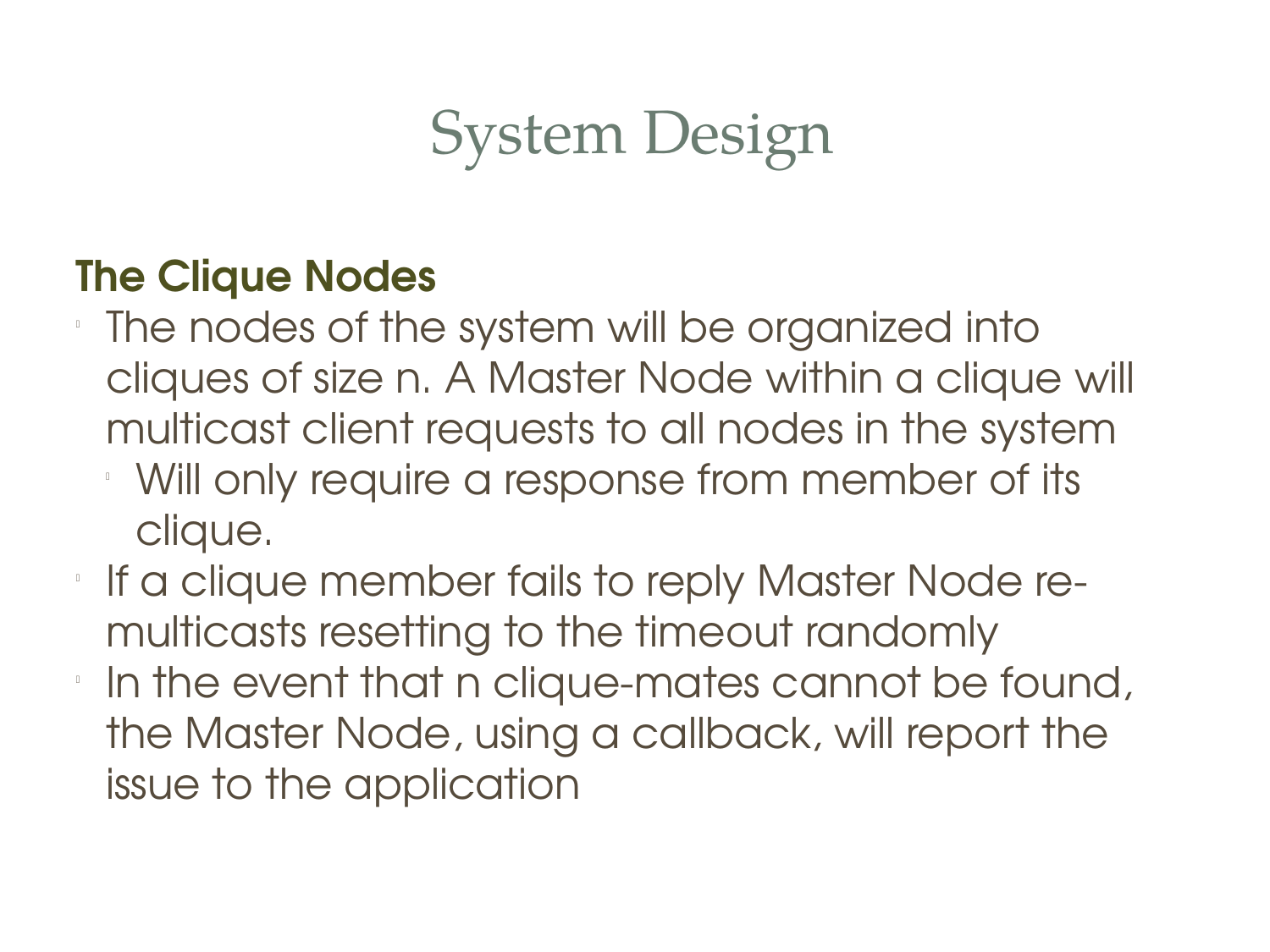

System Design
The Clique Nodes
The nodes of the system will be organized into cliques of size n. A Master Node within a clique will multicast client requests to all nodes in the system
Will only require a response from member of its clique.
If a clique member fails to reply Master Node re-multicasts resetting to the timeout randomly
In the event that n clique-mates cannot be found, the Master Node, using a callback, will report the issue to the application